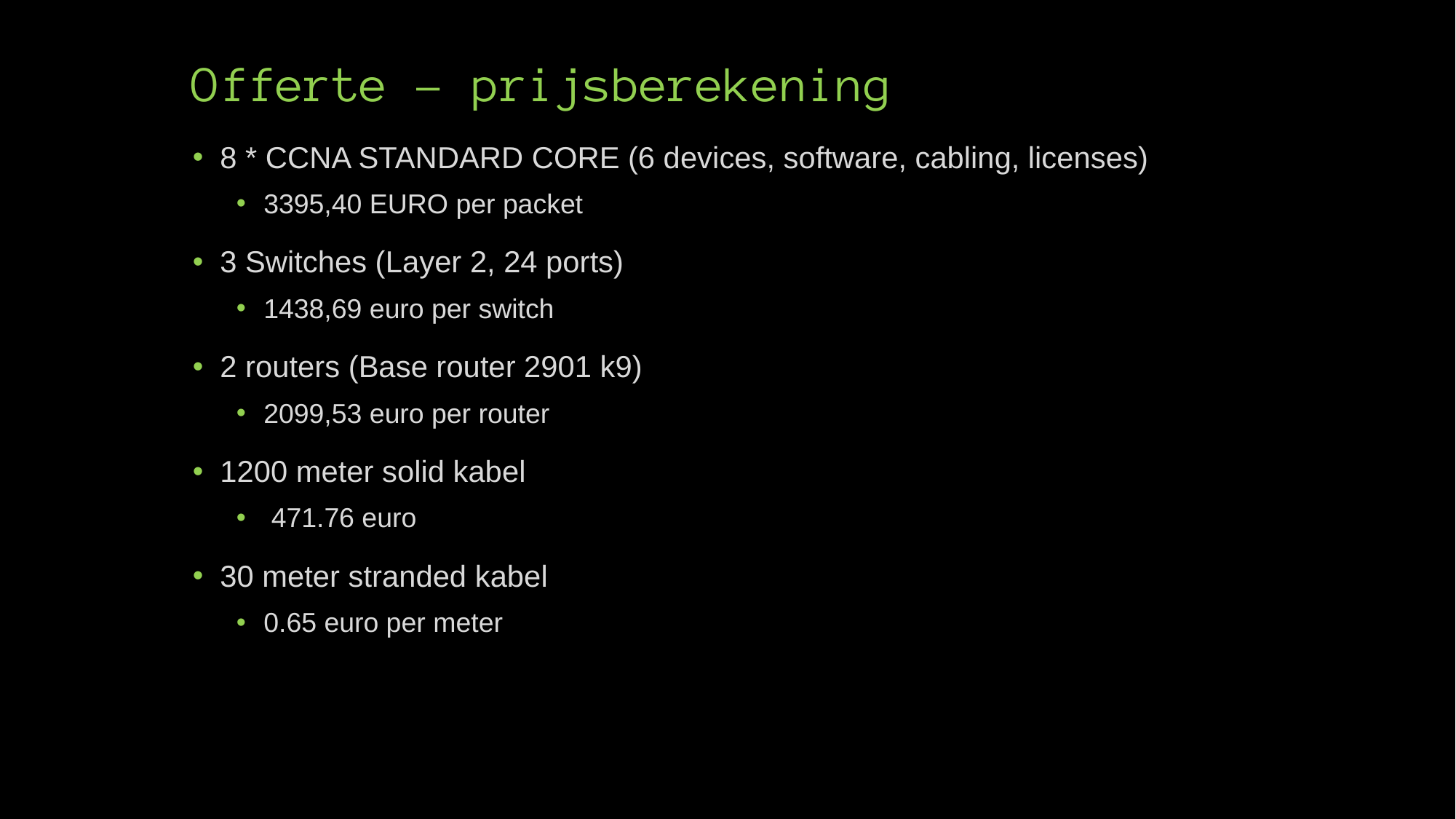

# Offerte – prijsberekening
8 * CCNA STANDARD CORE (6 devices, software, cabling, licenses)
3395,40 EURO per packet
3 Switches (Layer 2, 24 ports)
1438,69 euro per switch
2 routers (Base router 2901 k9)
2099,53 euro per router
1200 meter solid kabel
 471.76 euro
30 meter stranded kabel
0.65 euro per meter